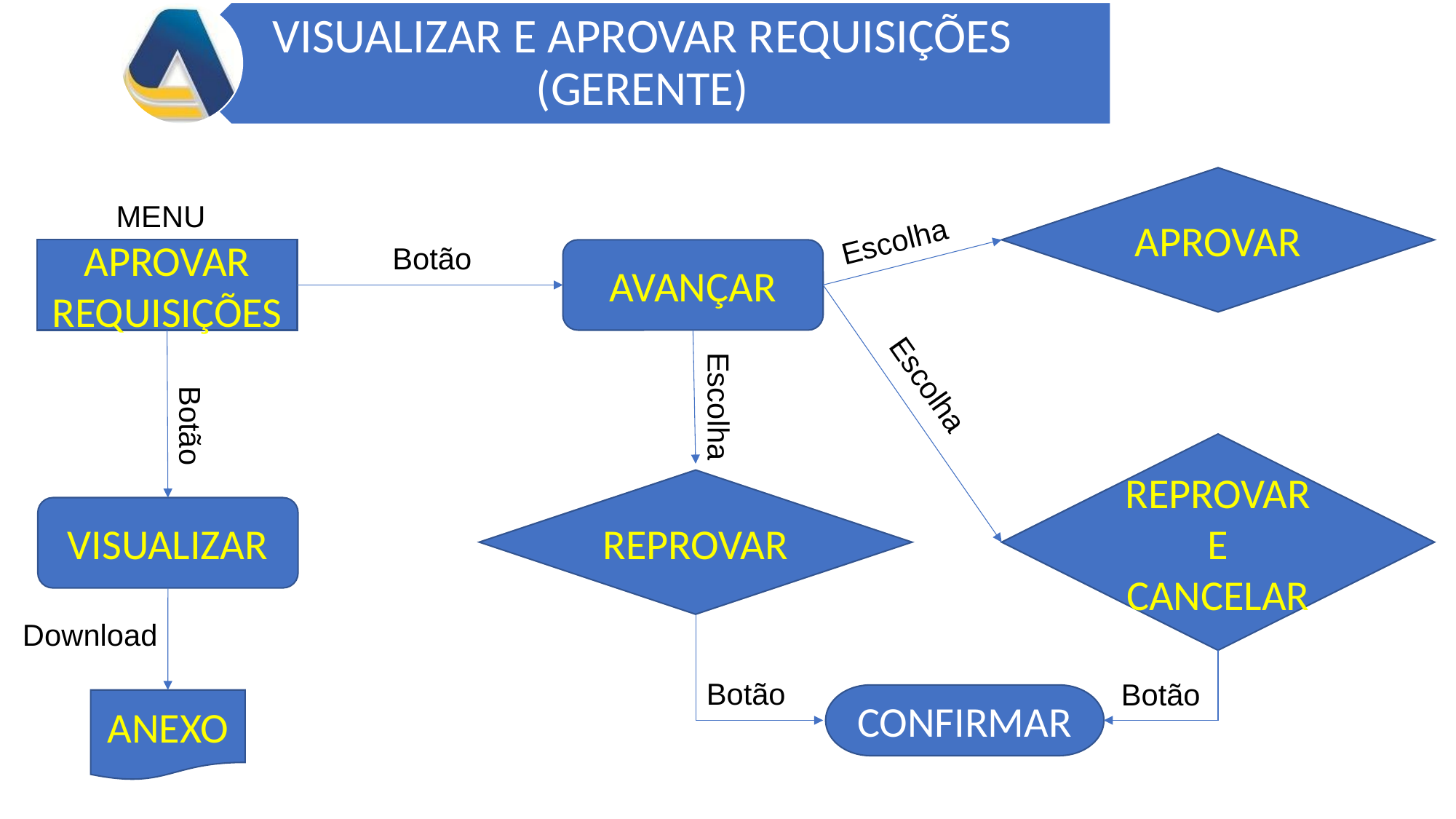

visualizar E APROVAR REQUISIÇÕES (gerente)
APROVAR
MENU
Escolha
Botão
AVANÇAR
APROVAR
REQUISIÇÕES
Escolha
Botão
Escolha
REPROVAR E CANCELAR
REPROVAR
VISUALIZAR
Download
Botão
Botão
CONFIRMAR
ANEXO